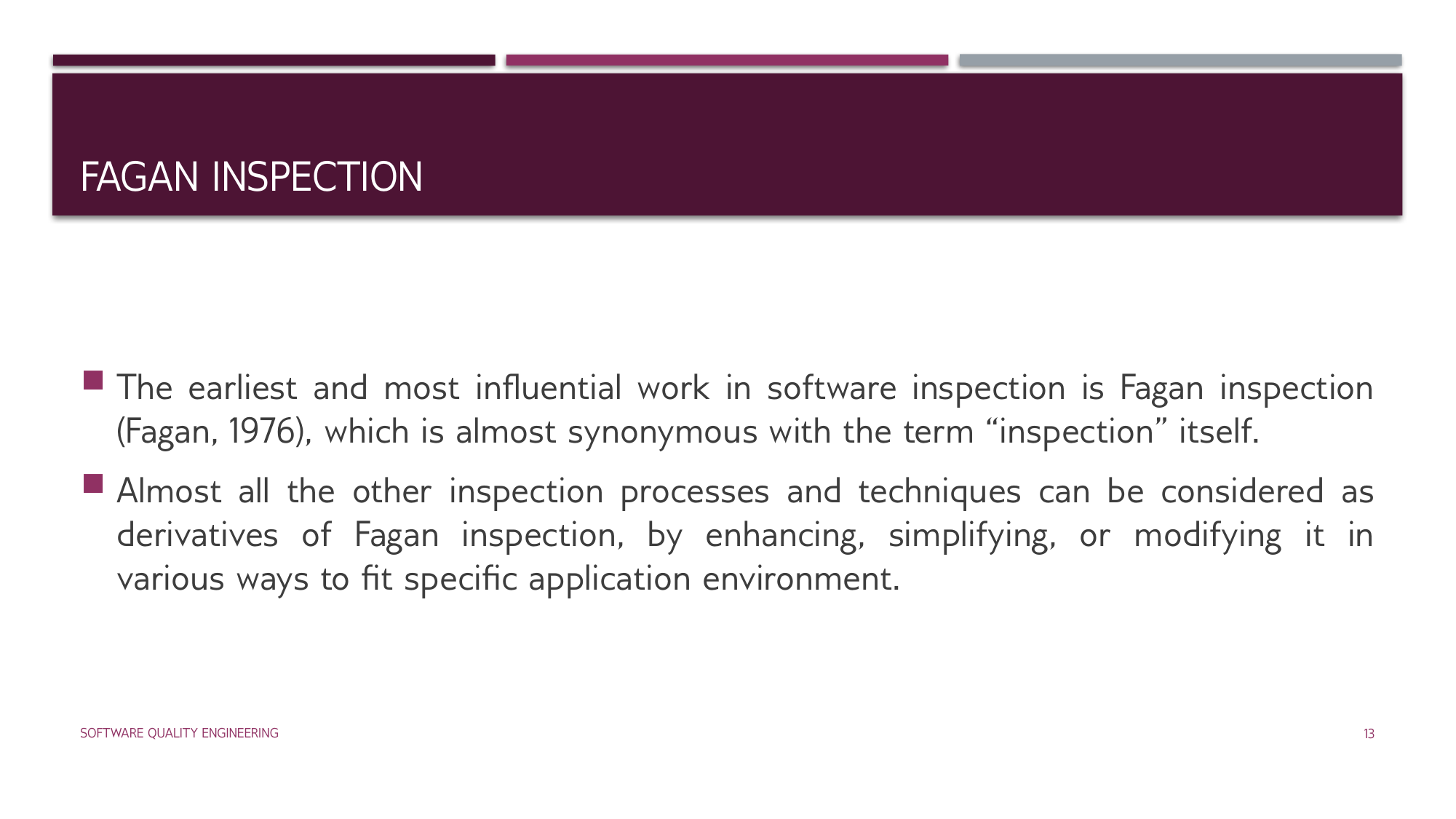

# FAGAN INSPECTION
The earliest and most influential work in software inspection is Fagan inspection (Fagan, 1976), which is almost synonymous with the term “inspection” itself.
Almost all the other inspection processes and techniques can be considered as derivatives of Fagan inspection, by enhancing, simplifying, or modifying it in various ways to fit specific application environment.
Software Quality Engineering
13